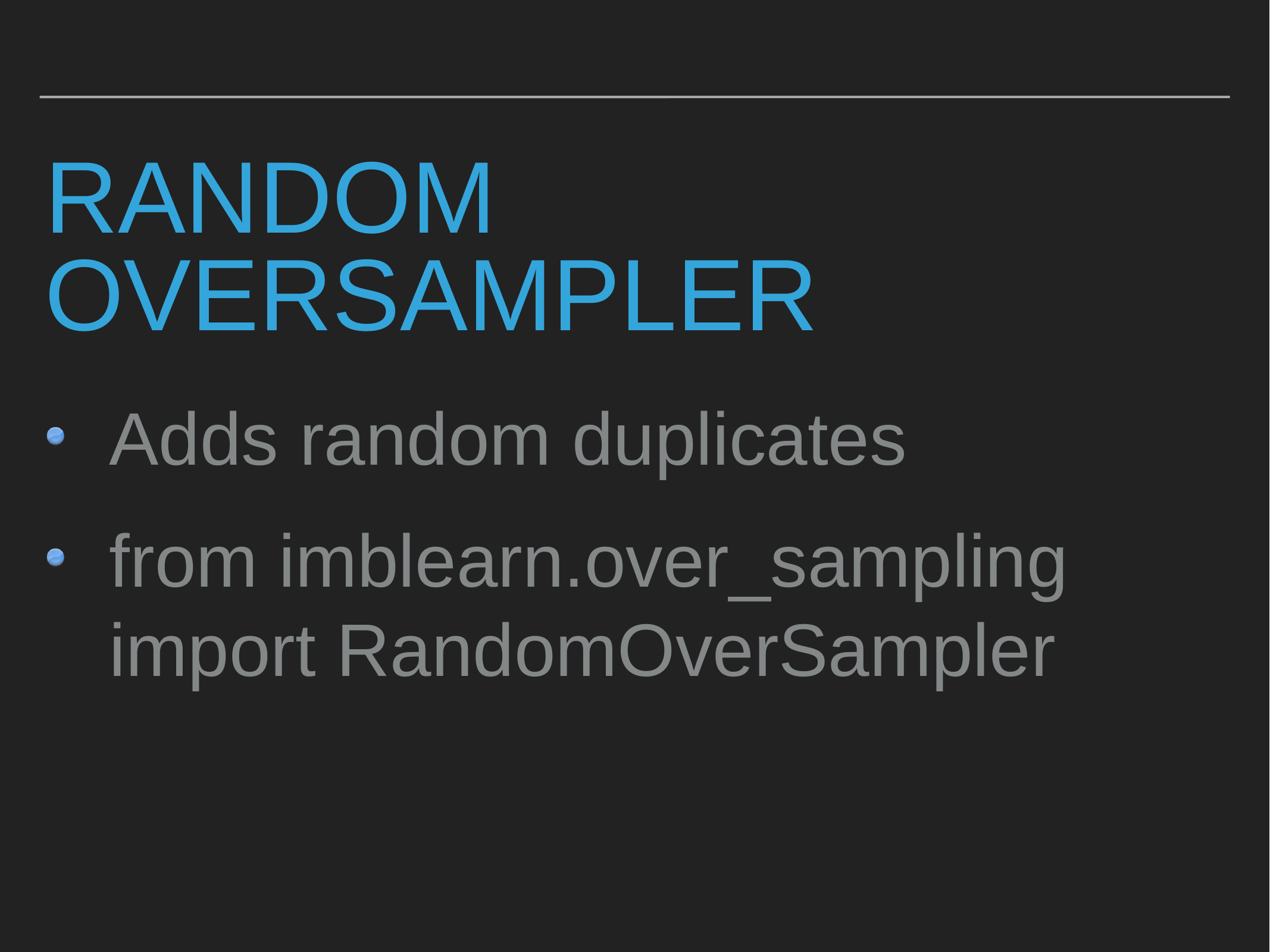

# Random Oversampler
Adds random duplicates
from imblearn.over_sampling import RandomOverSampler